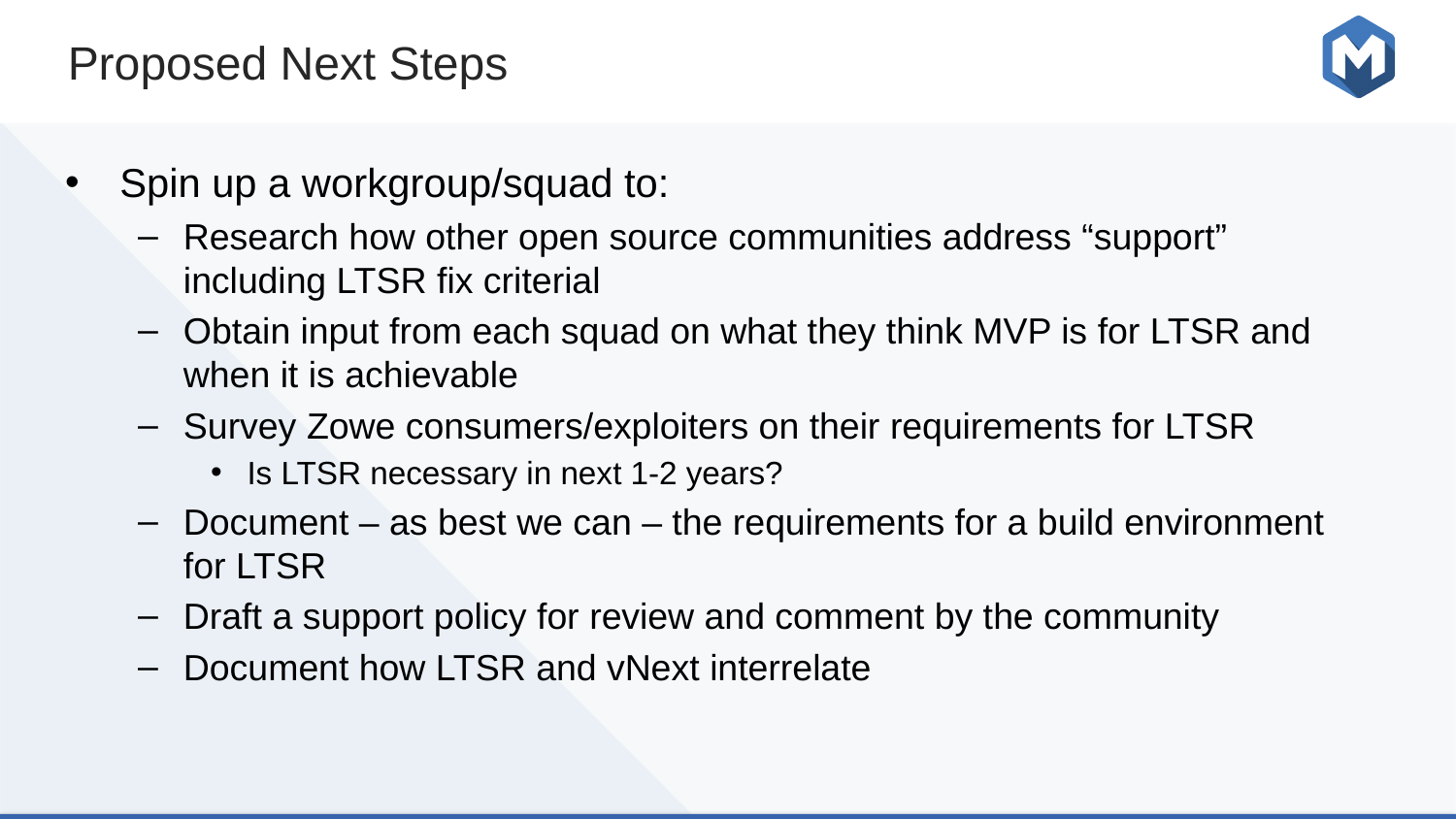

# Proposed Next Steps
Spin up a workgroup/squad to:
Research how other open source communities address “support” including LTSR fix criterial
Obtain input from each squad on what they think MVP is for LTSR and when it is achievable
Survey Zowe consumers/exploiters on their requirements for LTSR
Is LTSR necessary in next 1-2 years?
Document – as best we can – the requirements for a build environment for LTSR
Draft a support policy for review and comment by the community
Document how LTSR and vNext interrelate